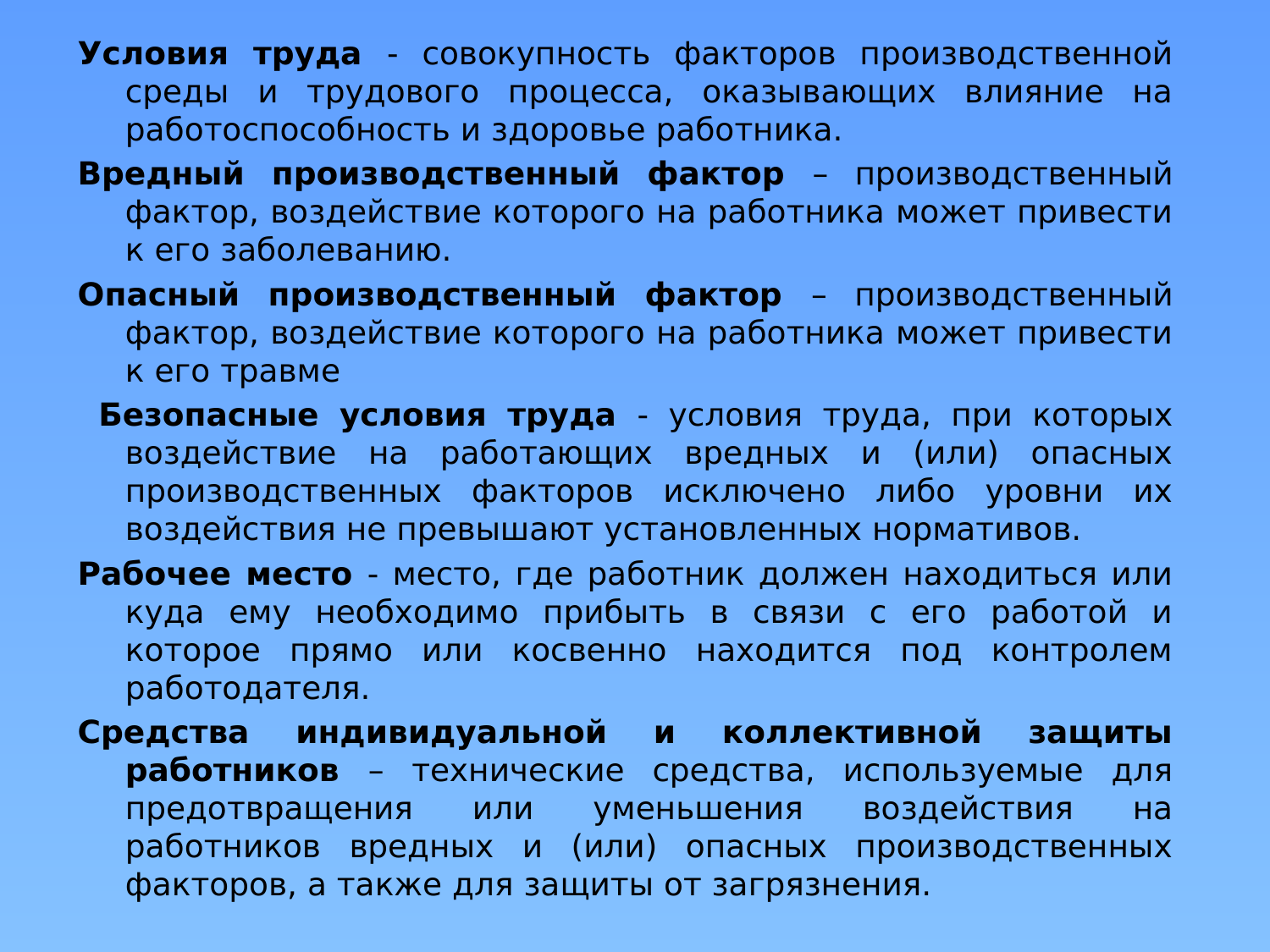

Условия труда - совокупность факторов производственной среды и трудового процесса, оказывающих влияние на работоспособность и здоровье работника.
Вредный производственный фактор – производственный фактор, воздействие которого на работника может привести к его заболеванию.
Опасный производственный фактор – производственный фактор, воздействие которого на работника может привести к его травме
 Безопасные условия труда - условия труда, при которых воздействие на работающих вредных и (или) опасных производственных факторов исключено либо уровни их воздействия не превышают установленных нормативов.
Рабочее место - место, где работник должен находиться или куда ему необходимо прибыть в связи с его работой и которое прямо или косвенно находится под контролем работодателя.
Средства индивидуальной и коллективной защиты работников – технические средства, используемые для предотвращения или уменьшения воздействия на работников вредных и (или) опасных производственных факторов, а также для защиты от загрязнения.